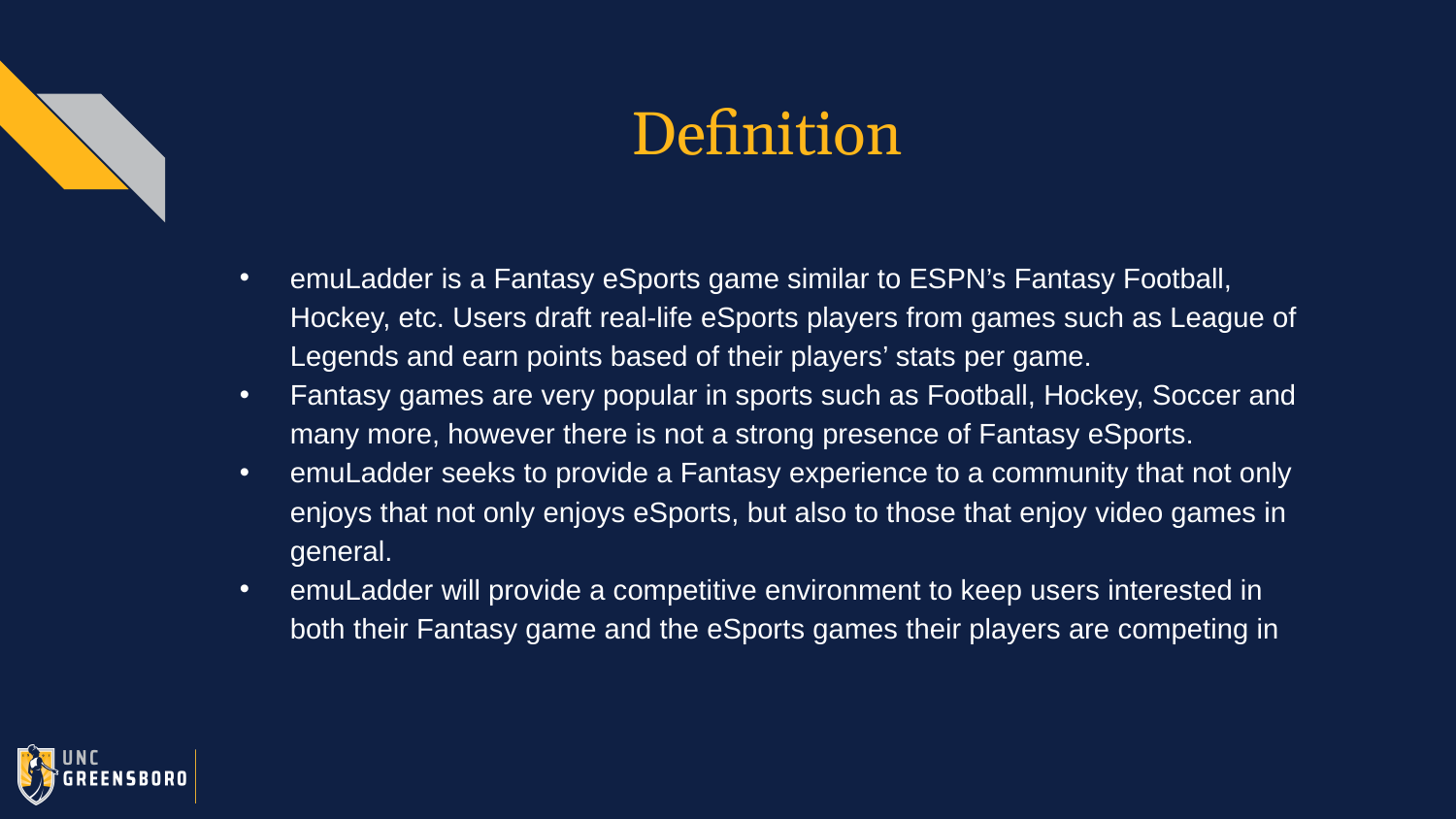

# Definition
emuLadder is a Fantasy eSports game similar to ESPN’s Fantasy Football, Hockey, etc. Users draft real-life eSports players from games such as League of Legends and earn points based of their players’ stats per game.
Fantasy games are very popular in sports such as Football, Hockey, Soccer and many more, however there is not a strong presence of Fantasy eSports.
emuLadder seeks to provide a Fantasy experience to a community that not only enjoys that not only enjoys eSports, but also to those that enjoy video games in general.
emuLadder will provide a competitive environment to keep users interested in both their Fantasy game and the eSports games their players are competing in